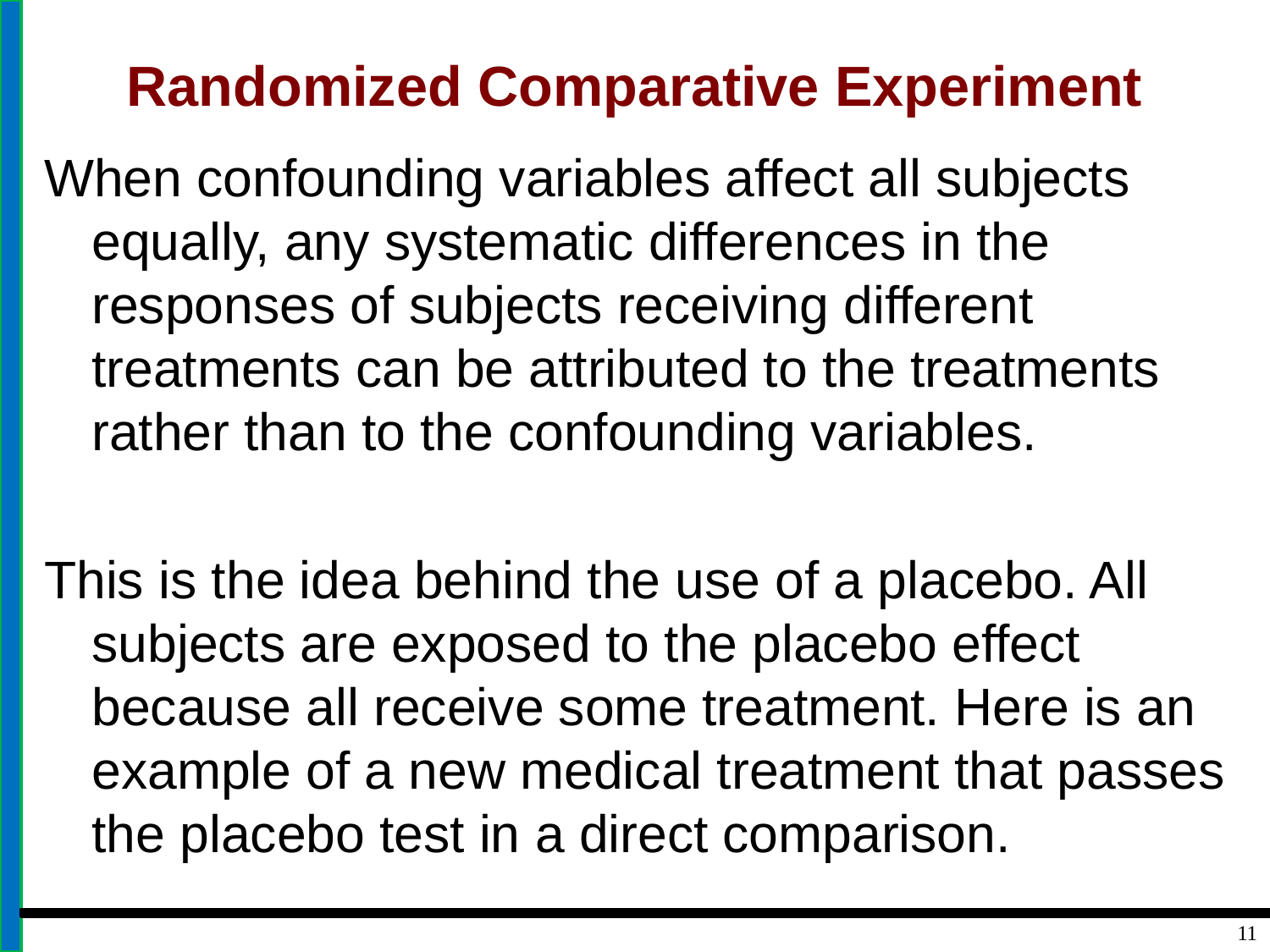

# Randomized Comparative Experiment
When confounding variables affect all subjects equally, any systematic differences in the responses of subjects receiving different treatments can be attributed to the treatments rather than to the confounding variables.

This is the idea behind the use of a placebo. All subjects are exposed to the placebo effect because all receive some treatment. Here is an example of a new medical treatment that passes the placebo test in a direct comparison.